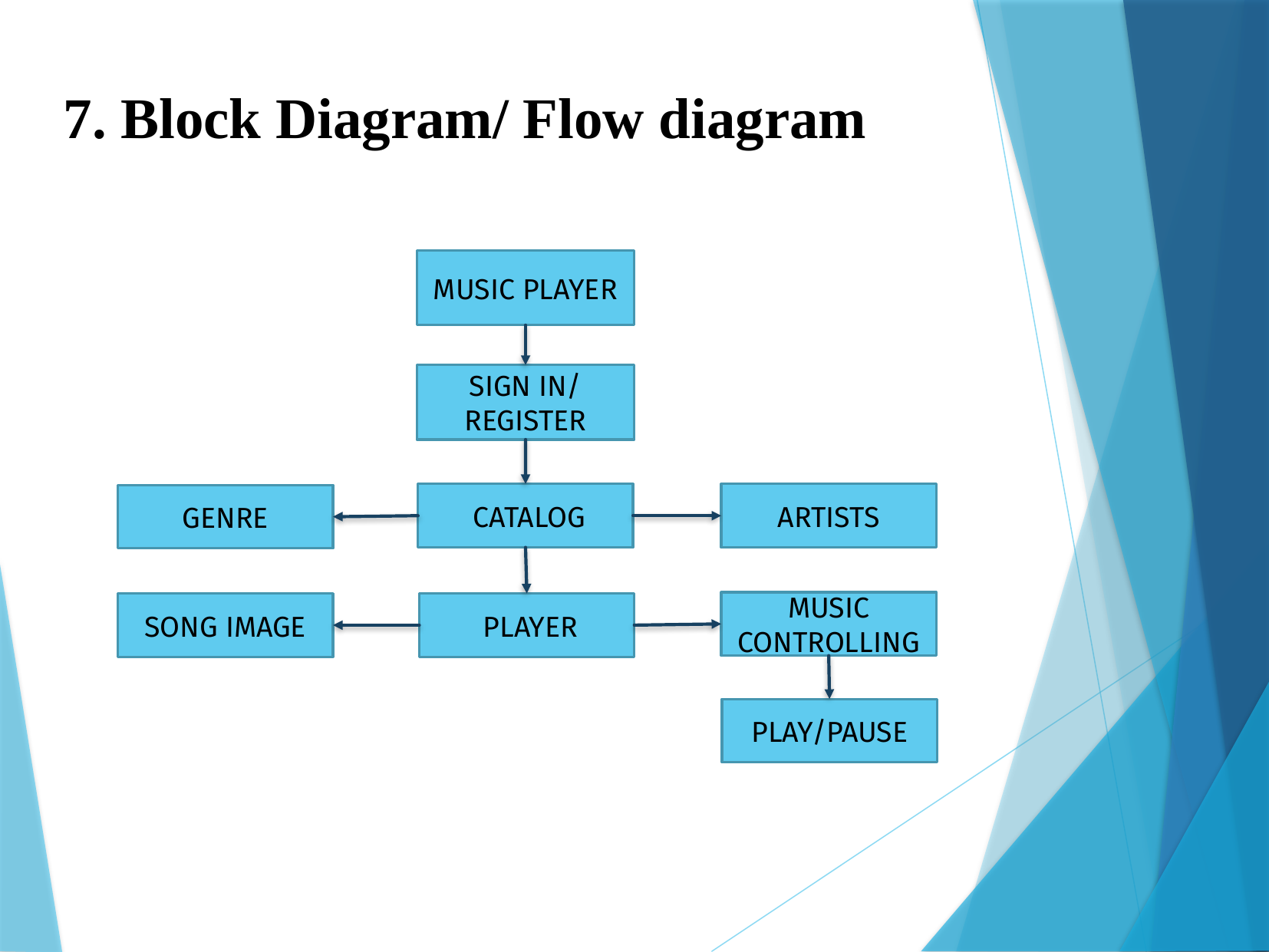

7. Block Diagram/ Flow diagram

MUSIC PLAYER
SIGN IN/
REGISTER
 CATALOG
ARTISTS
GENRE
MUSIC CONTROLLING
SONG IMAGE
 PLAYER
PLAY/PAUSE